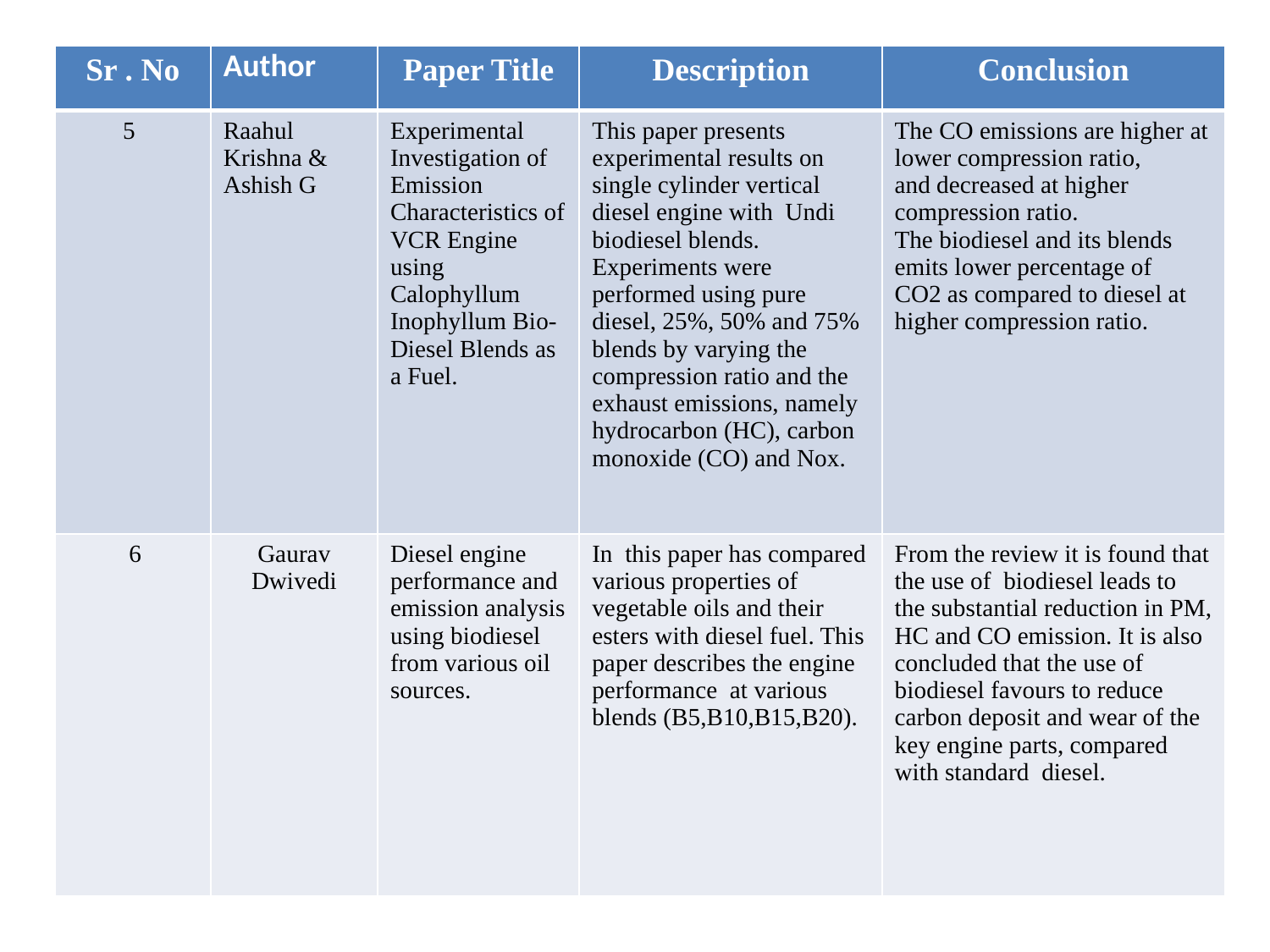

| Sr . No | Author | Paper Title | Description | Conclusion |
| --- | --- | --- | --- | --- |
| 5 | Raahul Krishna & Ashish G | Experimental Investigation of Emission Characteristics of VCR Engine using Calophyllum Inophyllum Bio-Diesel Blends as a Fuel. | This paper presents experimental results on single cylinder vertical diesel engine with Undi biodiesel blends. Experiments were performed using pure diesel, 25%, 50% and 75% blends by varying the compression ratio and the exhaust emissions, namely hydrocarbon (HC), carbon monoxide (CO) and Nox. | The CO emissions are higher at lower compression ratio, and decreased at higher compression ratio. The biodiesel and its blends emits lower percentage of CO2 as compared to diesel at higher compression ratio. |
| 6 | Gaurav Dwivedi | Diesel engine performance and emission analysis using biodiesel from various oil sources. | In this paper has compared various properties of vegetable oils and their esters with diesel fuel. This paper describes the engine performance at various blends (B5,B10,B15,B20). | From the review it is found that the use of biodiesel leads to the substantial reduction in PM, HC and CO emission. It is also concluded that the use of biodiesel favours to reduce carbon deposit and wear of the key engine parts, compared with standard diesel. |